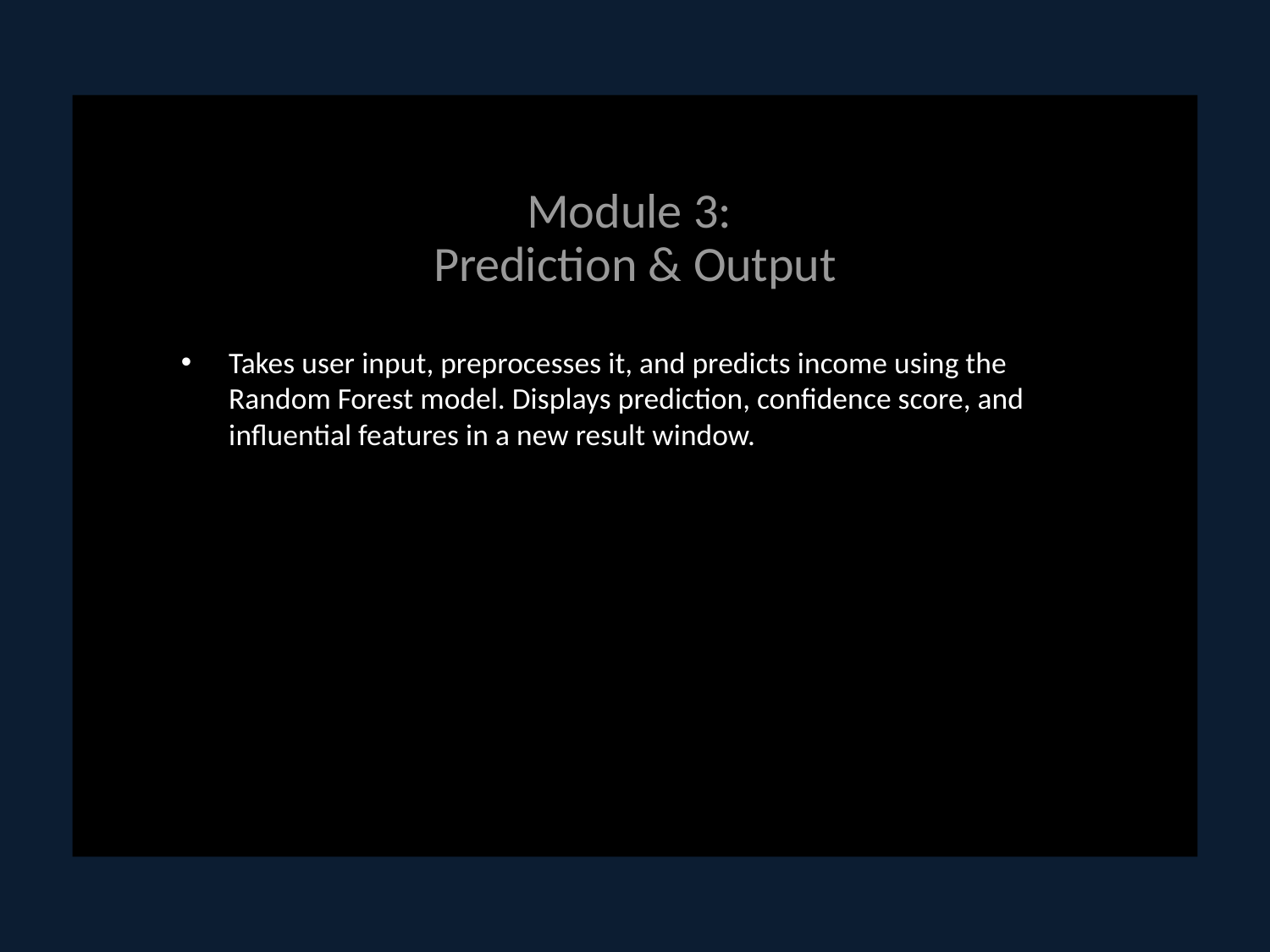

# Module 3: Prediction & Output
Takes user input, preprocesses it, and predicts income using the Random Forest model. Displays prediction, confidence score, and influential features in a new result window.